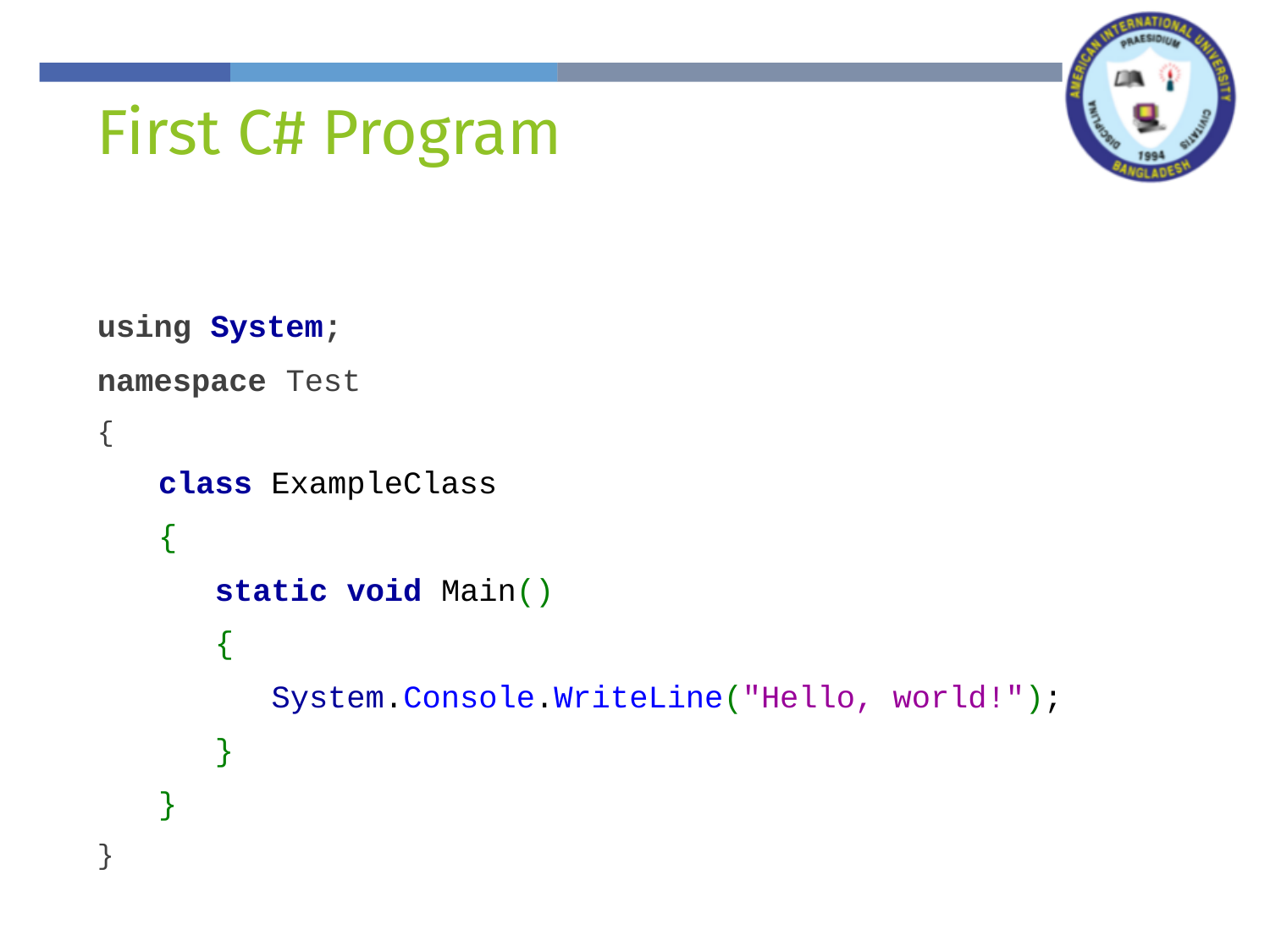

First C# Program
using System;
namespace Test
{
class ExampleClass
{
   static void Main()
   {
      System.Console.WriteLine("Hello, world!");
   }
}
}